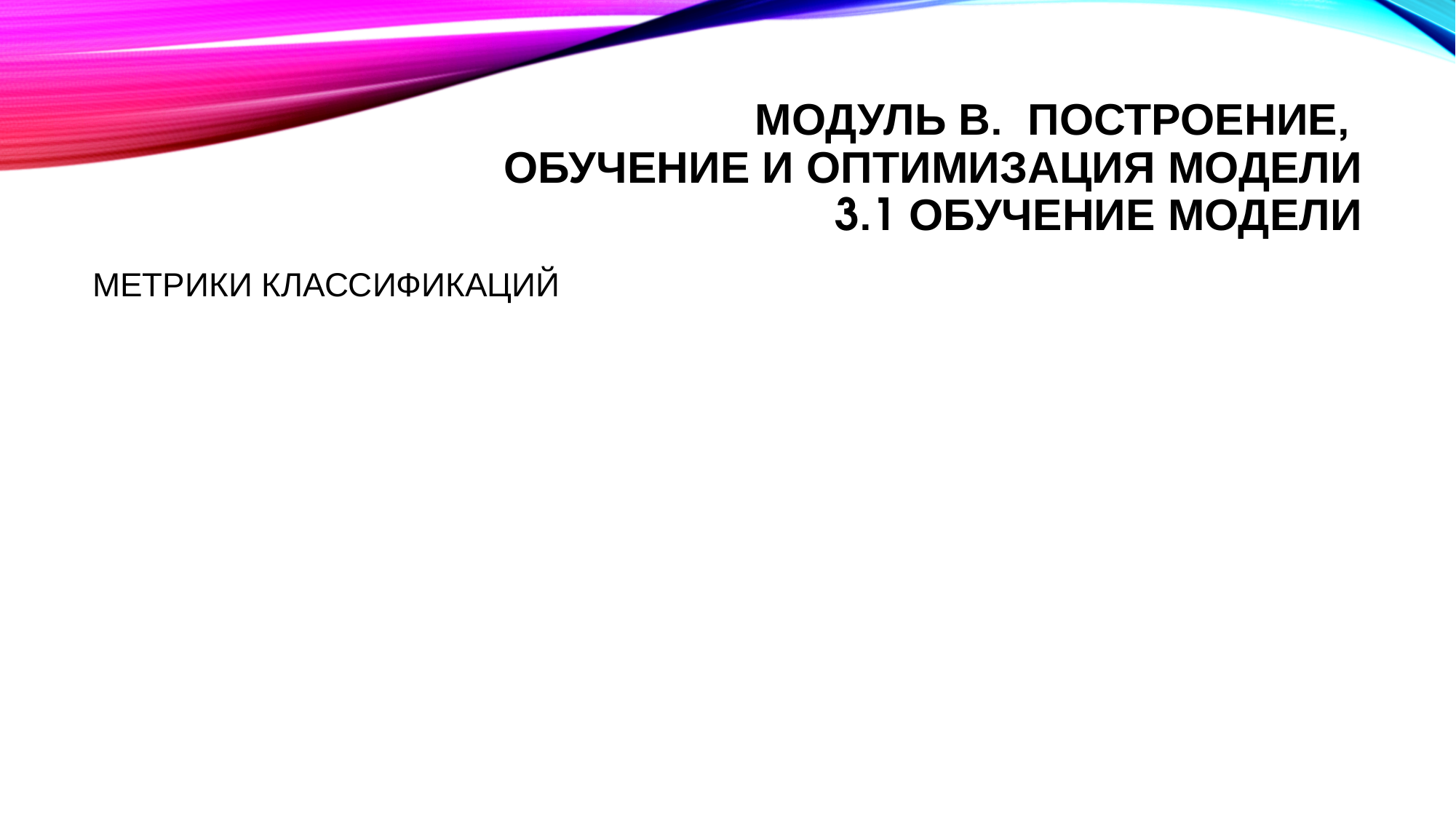

# Модуль В.  Построение, обучение и оптимизация модели 3.1 Обучение модели
МЕТРИКИ КЛАССИФИКАЦИЙ